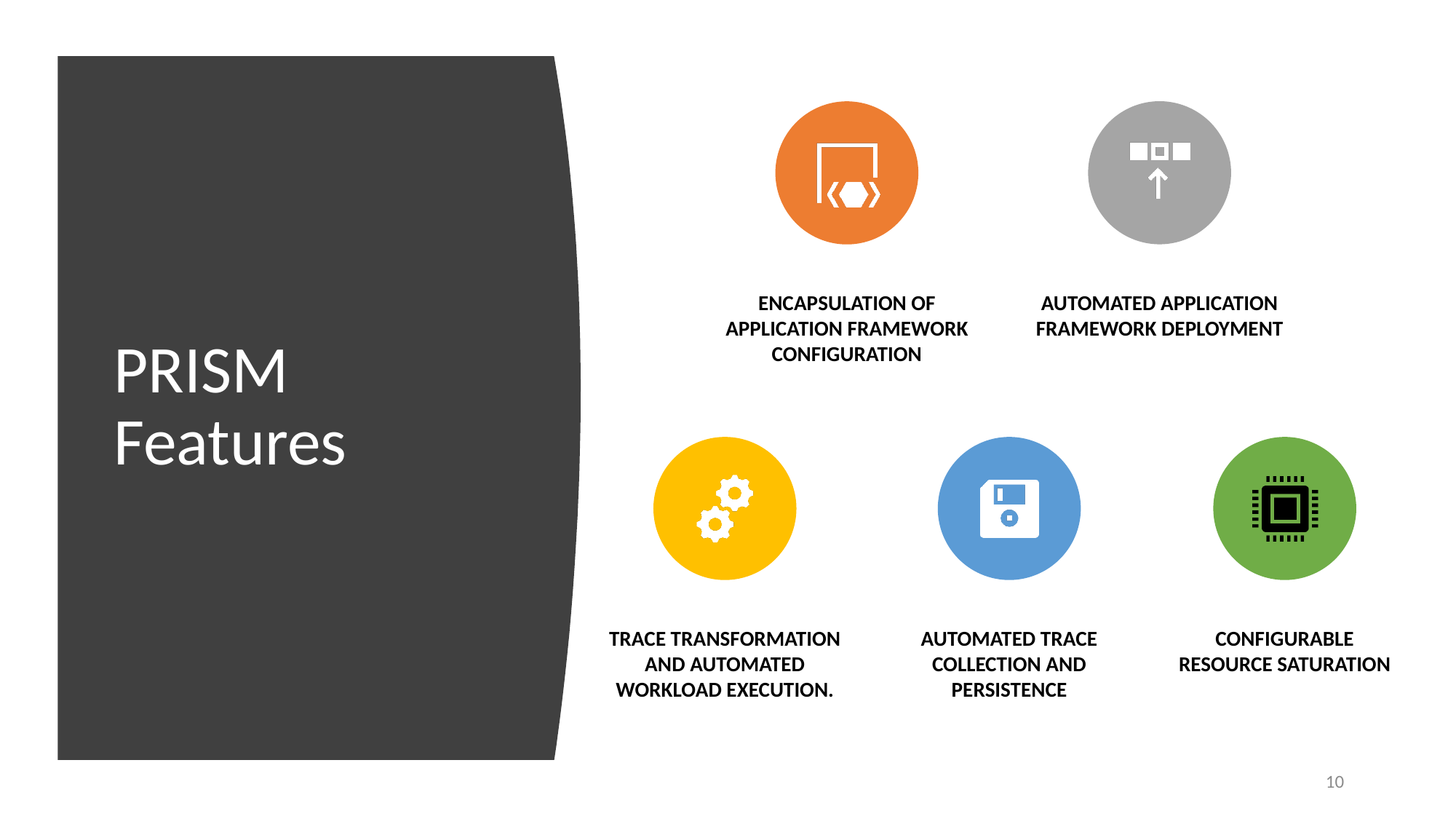

Encapsulation of Application Framework Configuration
Automated Application Framework Deployment
Trace Transformation and Automated Workload Execution.
Automated Trace Collection and Persistence
Configurable Resource Saturation

# PRISM Features
10